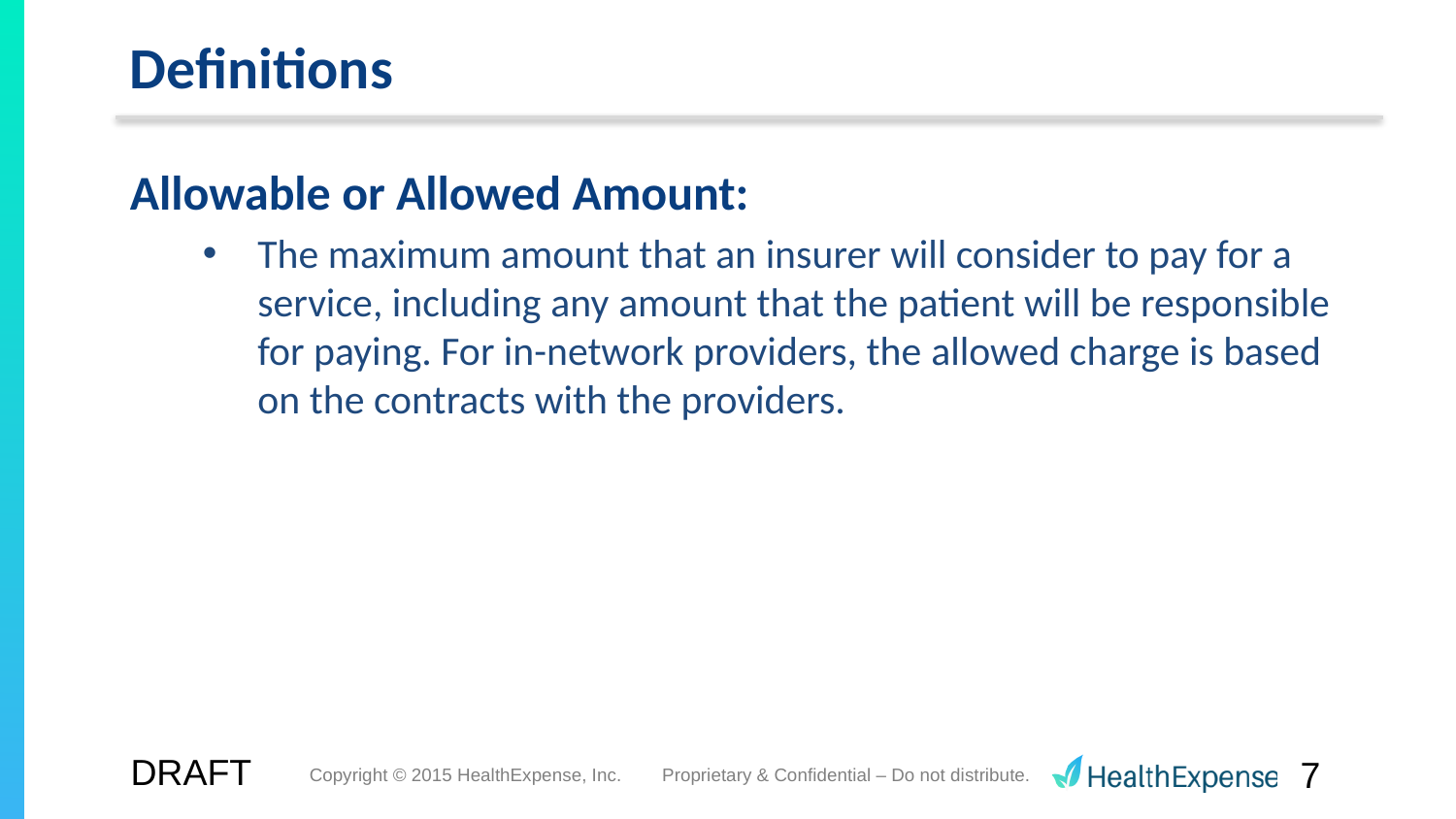

# Definitions
Allowable or Allowed Amount:
The maximum amount that an insurer will consider to pay for a service, including any amount that the patient will be responsible for paying. For in-network providers, the allowed charge is based on the contracts with the providers.